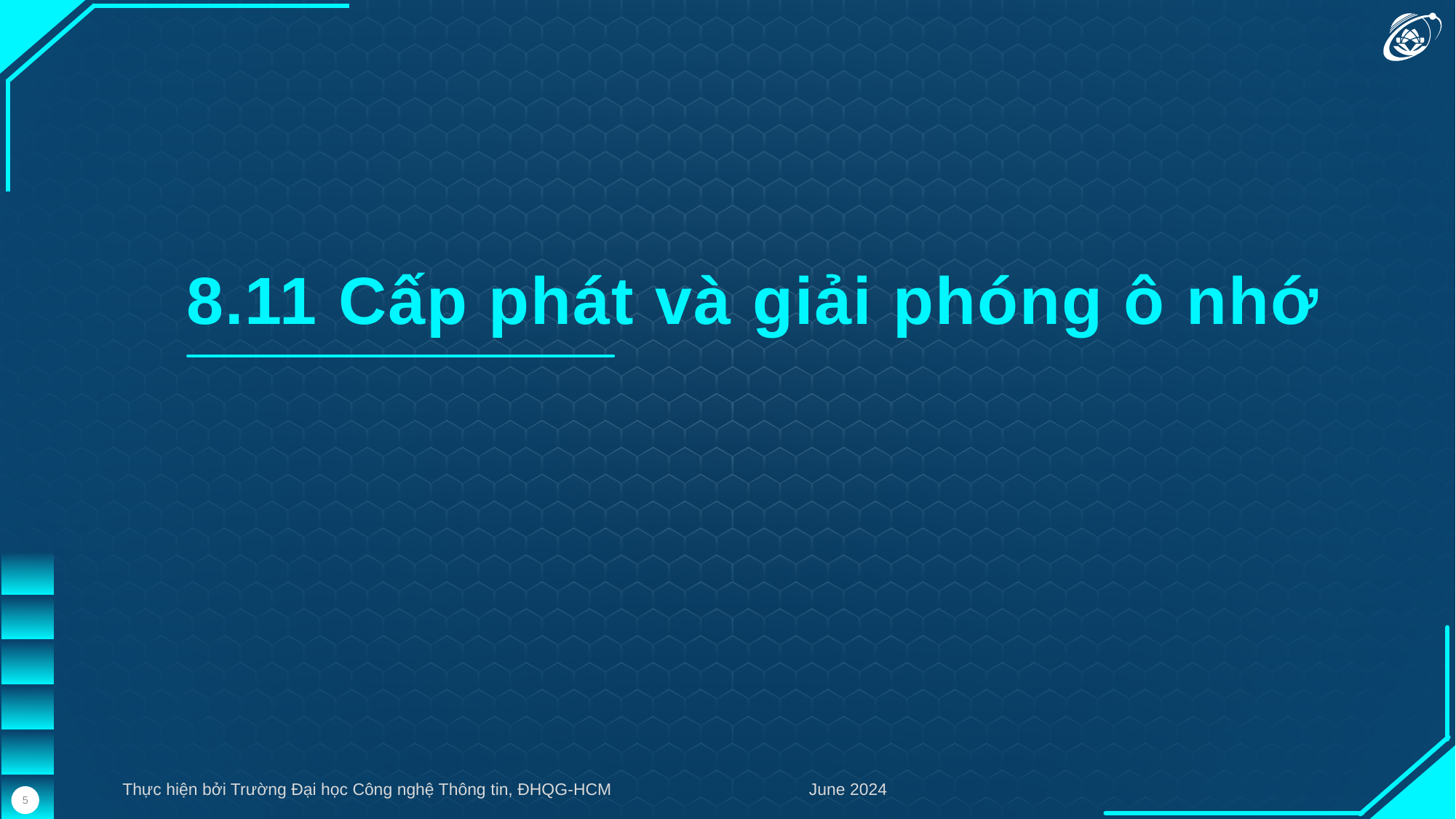

8.11 Cấp phát và giải phóng ô nhớ

Thực hiện bởi Trường Đại học Công nghệ Thông tin, ĐHQG-HCM
June 2024
5